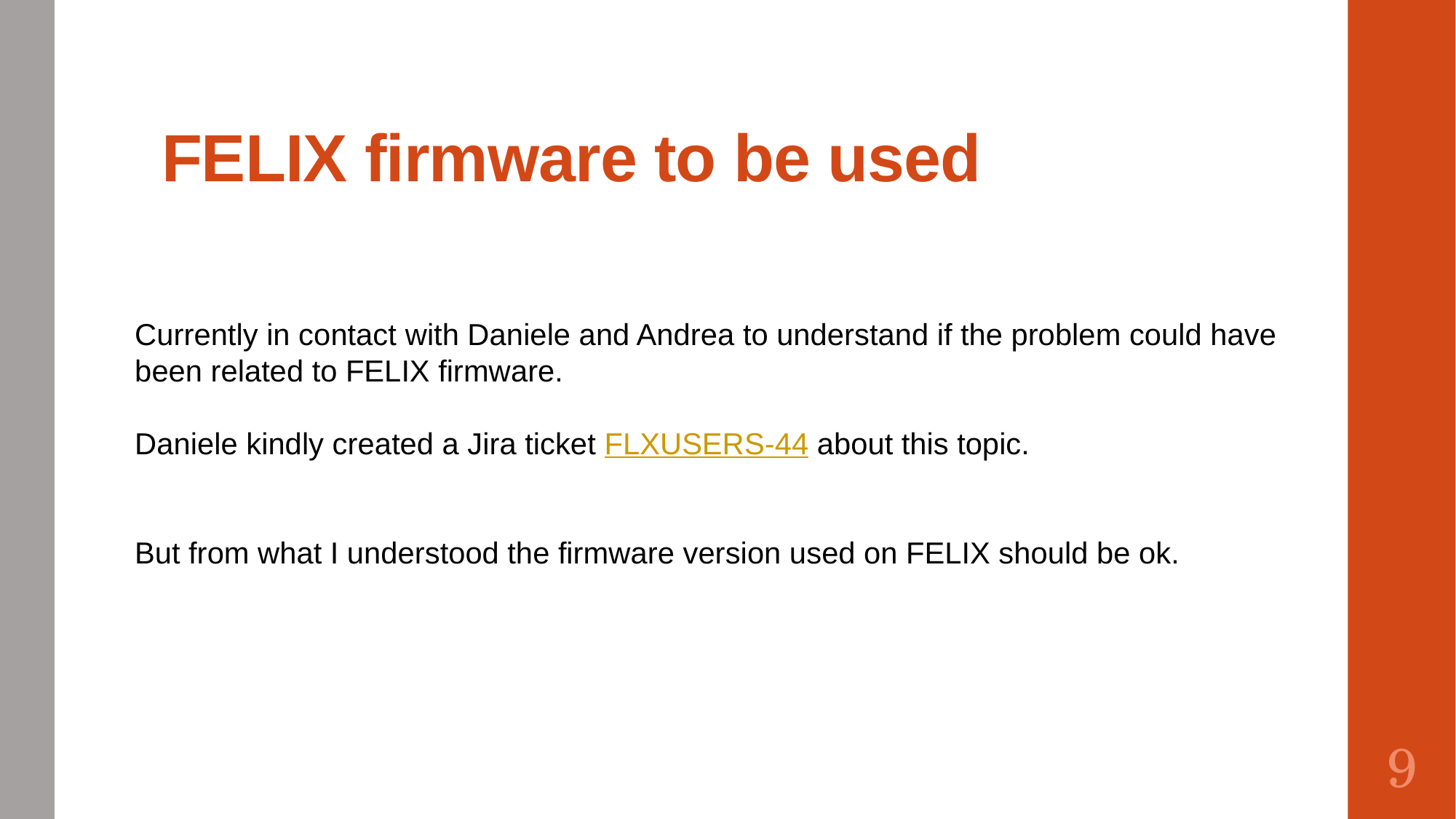

# FELIX firmware to be used
Currently in contact with Daniele and Andrea to understand if the problem could have been related to FELIX firmware.

Daniele kindly created a Jira ticket FLXUSERS-44 about this topic.

But from what I understood the firmware version used on FELIX should be ok.

9